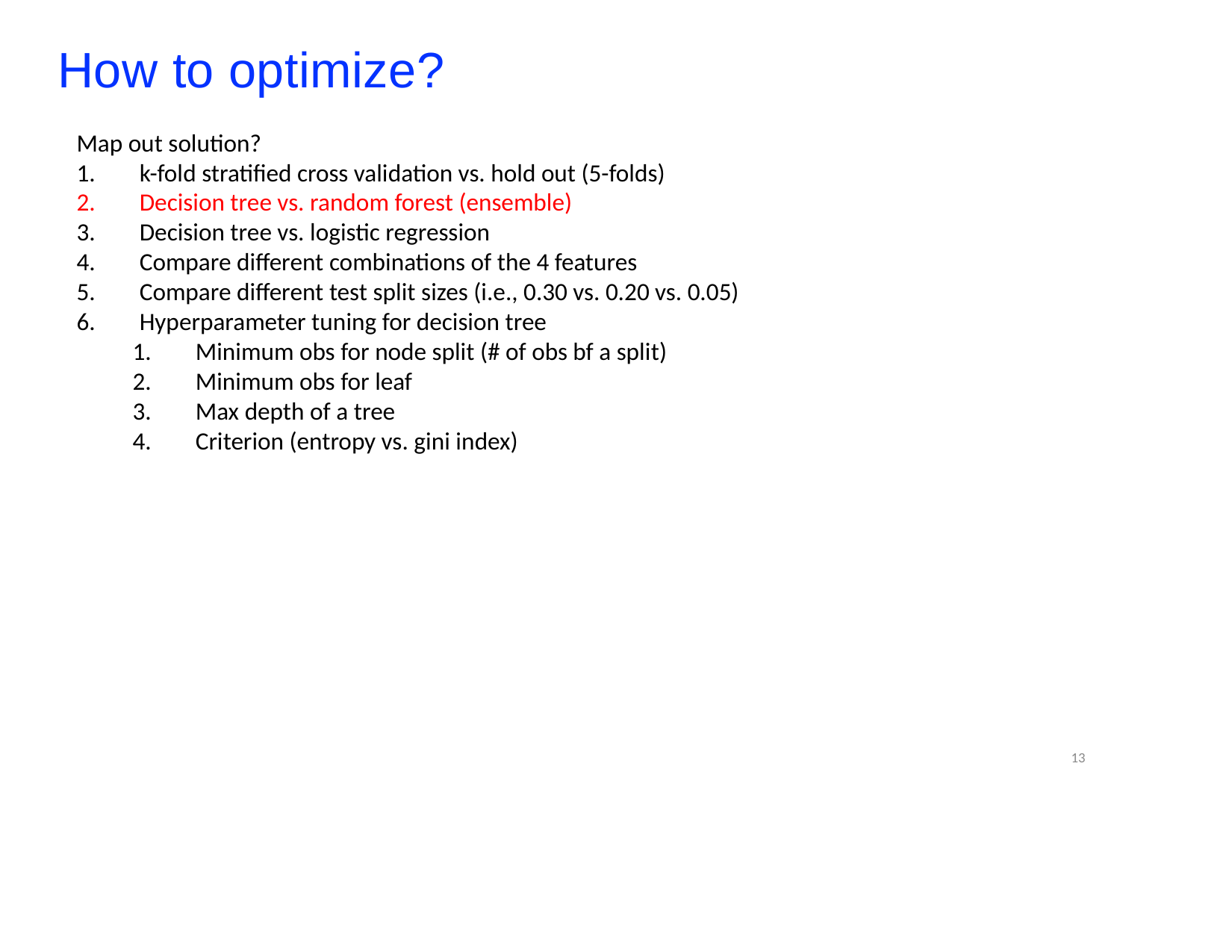

# How to optimize?
Map out solution?
k-fold stratified cross validation vs. hold out (5-folds)
Decision tree vs. random forest (ensemble)
Decision tree vs. logistic regression
Compare different combinations of the 4 features
Compare different test split sizes (i.e., 0.30 vs. 0.20 vs. 0.05)
Hyperparameter tuning for decision tree
Minimum obs for node split (# of obs bf a split)
Minimum obs for leaf
Max depth of a tree
Criterion (entropy vs. gini index)
13